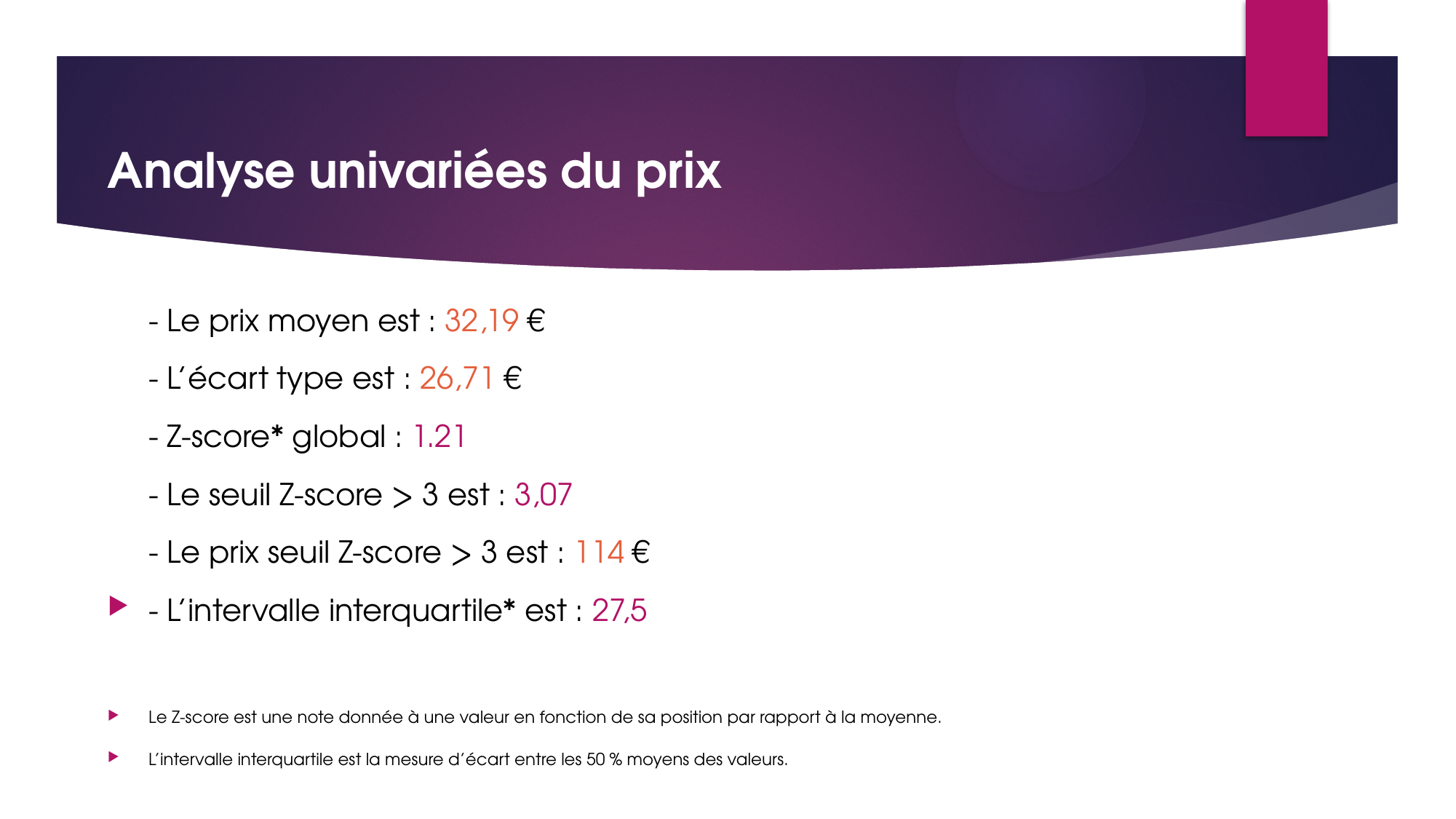

Analyse univariées du prix
# - Le prix moyen est : 32,19 €
- L’écart type est : 26,71 €
- Z-score* global : 1.21
- Le seuil Z-score > 3 est : 3,07
- Le prix seuil Z-score > 3 est : 114 €
- L’intervalle interquartile* est : 27,5

Le Z-score est une note donnée à une valeur en fonction de sa position par rapport à la moyenne.
L’intervalle interquartile est la mesure d’écart entre les 50 % moyens des valeurs.